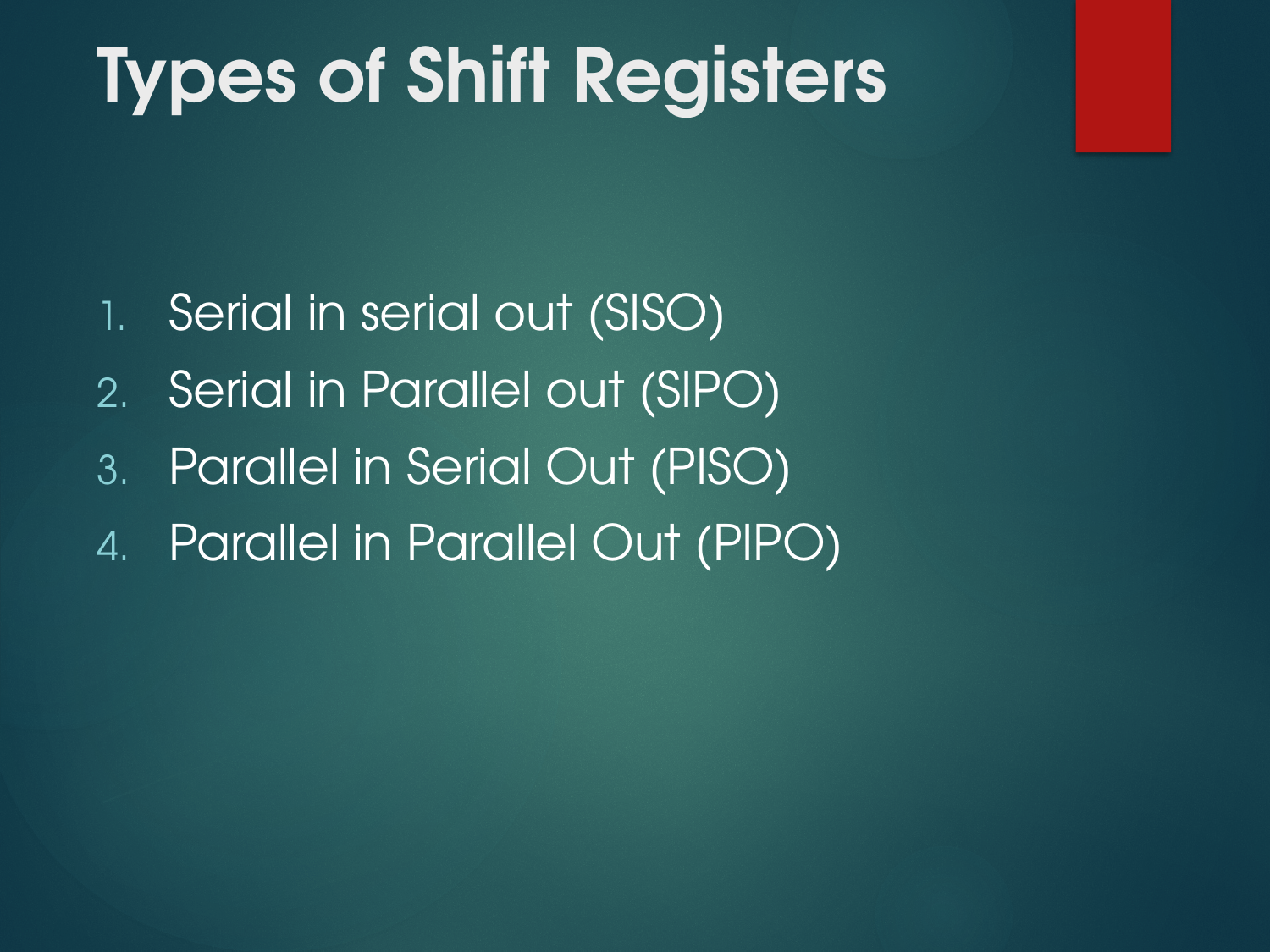

# Types of Shift Registers
Serial in serial out (SISO)
Serial in Parallel out (SIPO)
Parallel in Serial Out (PISO)
Parallel in Parallel Out (PIPO)